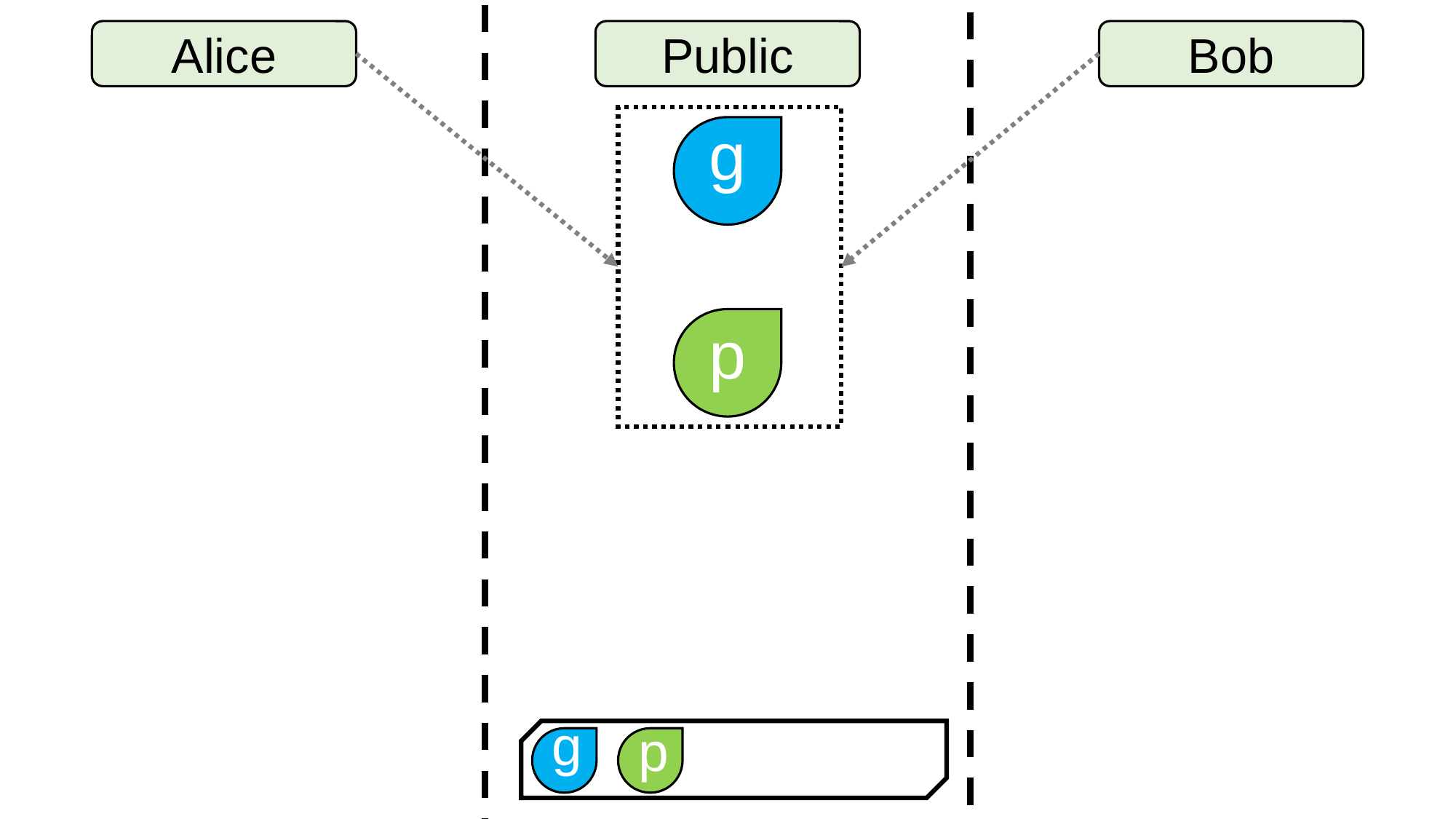

Alice
Public
Bob

g
p

g
p